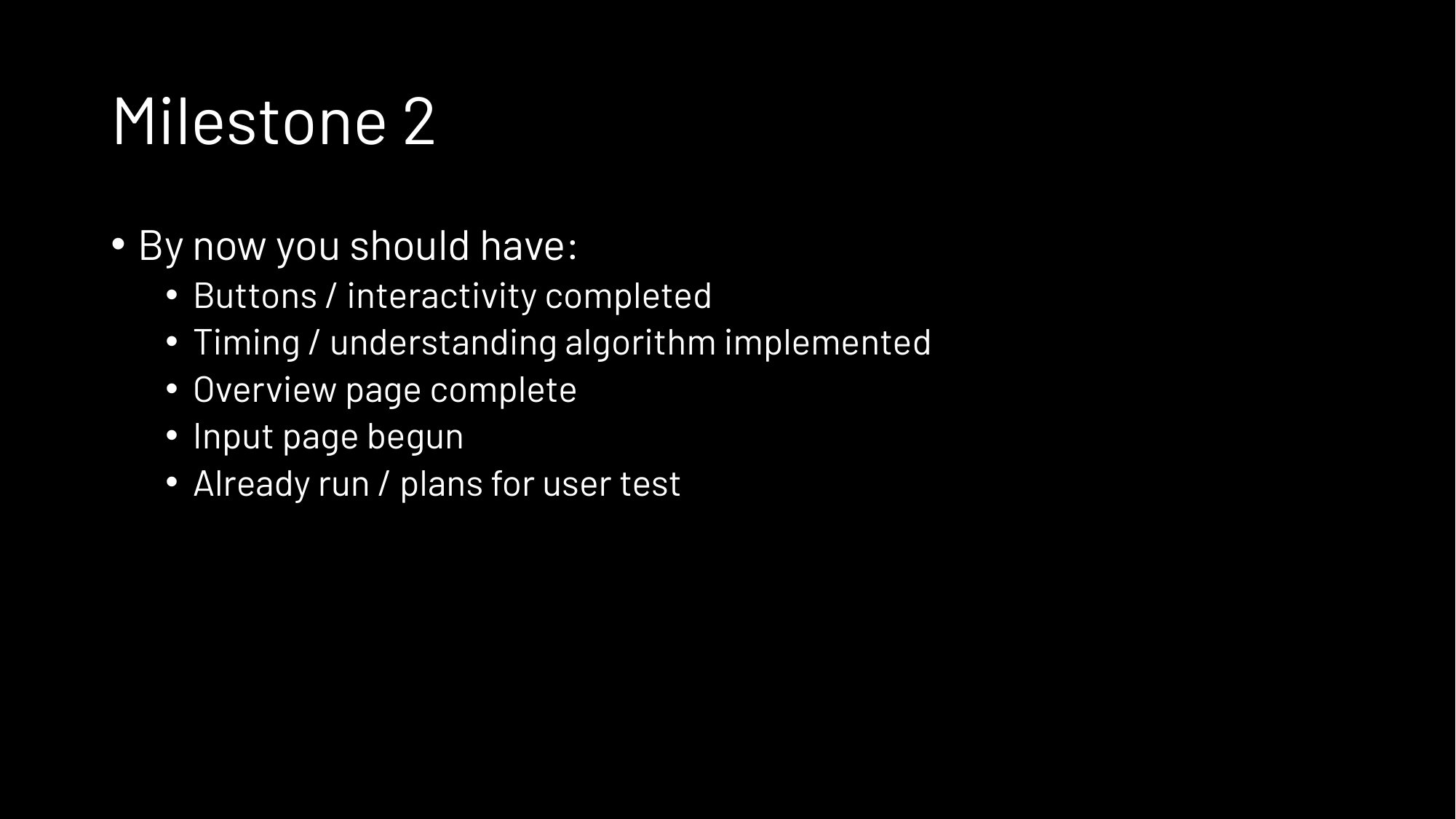

# Milestone 2
By now you should have:
Buttons / interactivity completed
Timing / understanding algorithm implemented
Overview page complete
Input page begun
Already run / plans for user test